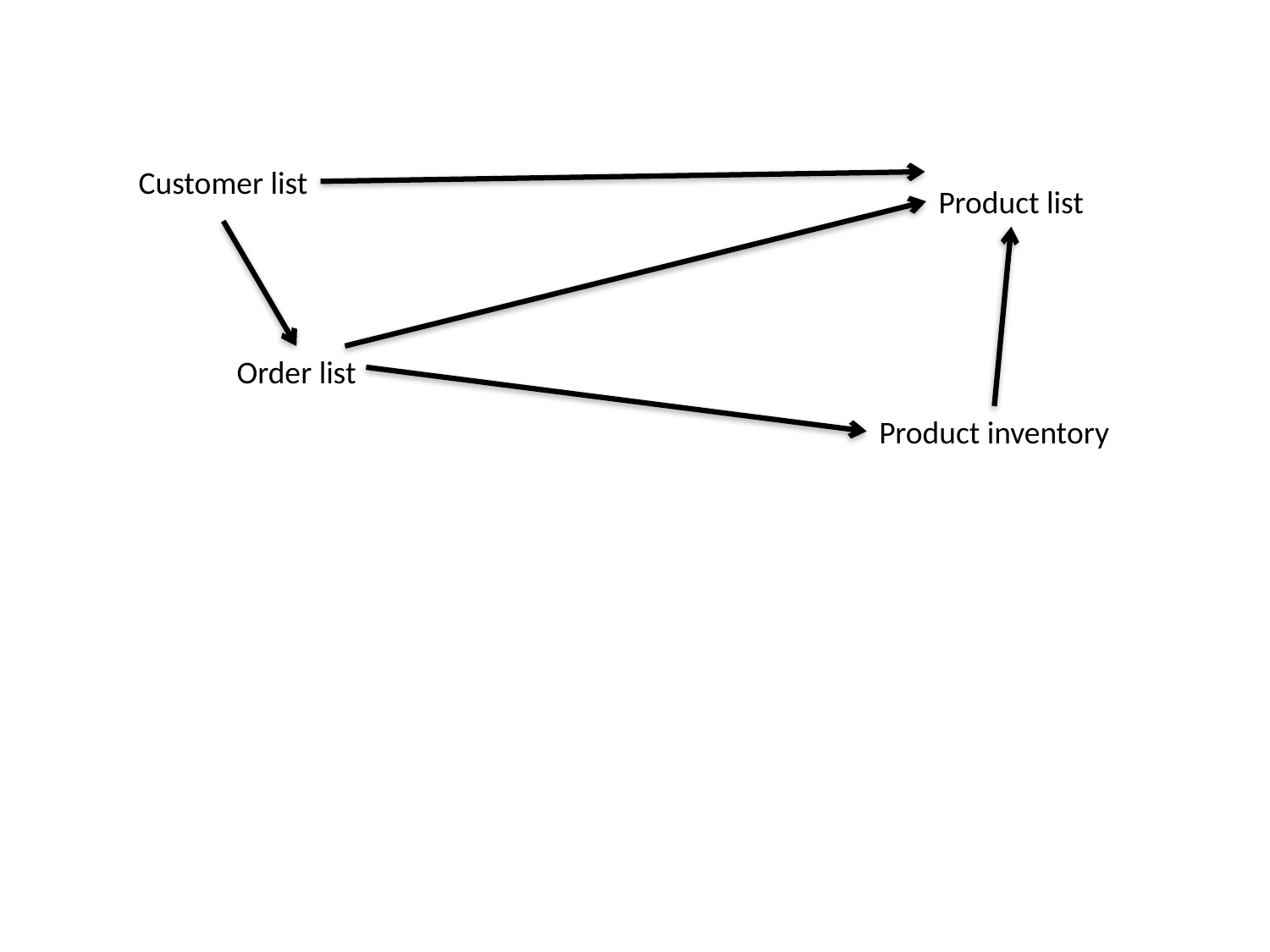

Customer list
Product list
Order list
Product inventory